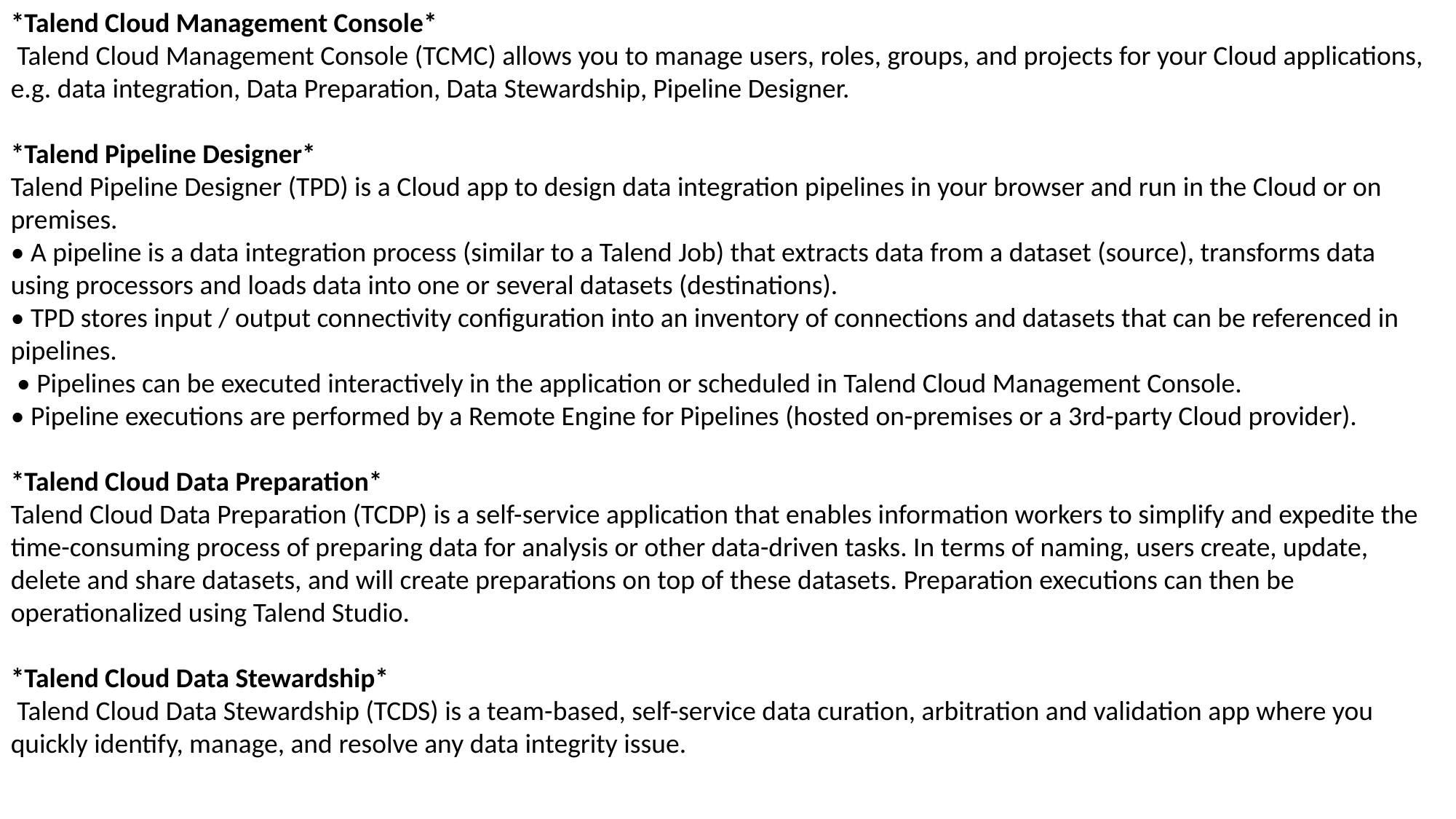

*Talend Cloud Management Console*
 Talend Cloud Management Console (TCMC) allows you to manage users, roles, groups, and projects for your Cloud applications, e.g. data integration, Data Preparation, Data Stewardship, Pipeline Designer.

*Talend Pipeline Designer*
Talend Pipeline Designer (TPD) is a Cloud app to design data integration pipelines in your browser and run in the Cloud or on premises.
• A pipeline is a data integration process (similar to a Talend Job) that extracts data from a dataset (source), transforms data using processors and loads data into one or several datasets (destinations).
• TPD stores input / output connectivity configuration into an inventory of connections and datasets that can be referenced in pipelines.
 • Pipelines can be executed interactively in the application or scheduled in Talend Cloud Management Console.
• Pipeline executions are performed by a Remote Engine for Pipelines (hosted on-premises or a 3rd-party Cloud provider).

*Talend Cloud Data Preparation*
Talend Cloud Data Preparation (TCDP) is a self-service application that enables information workers to simplify and expedite the time-consuming process of preparing data for analysis or other data-driven tasks. In terms of naming, users create, update, delete and share datasets, and will create preparations on top of these datasets. Preparation executions can then be operationalized using Talend Studio.

*Talend Cloud Data Stewardship*
 Talend Cloud Data Stewardship (TCDS) is a team-based, self-service data curation, arbitration and validation app where you quickly identify, manage, and resolve any data integrity issue.